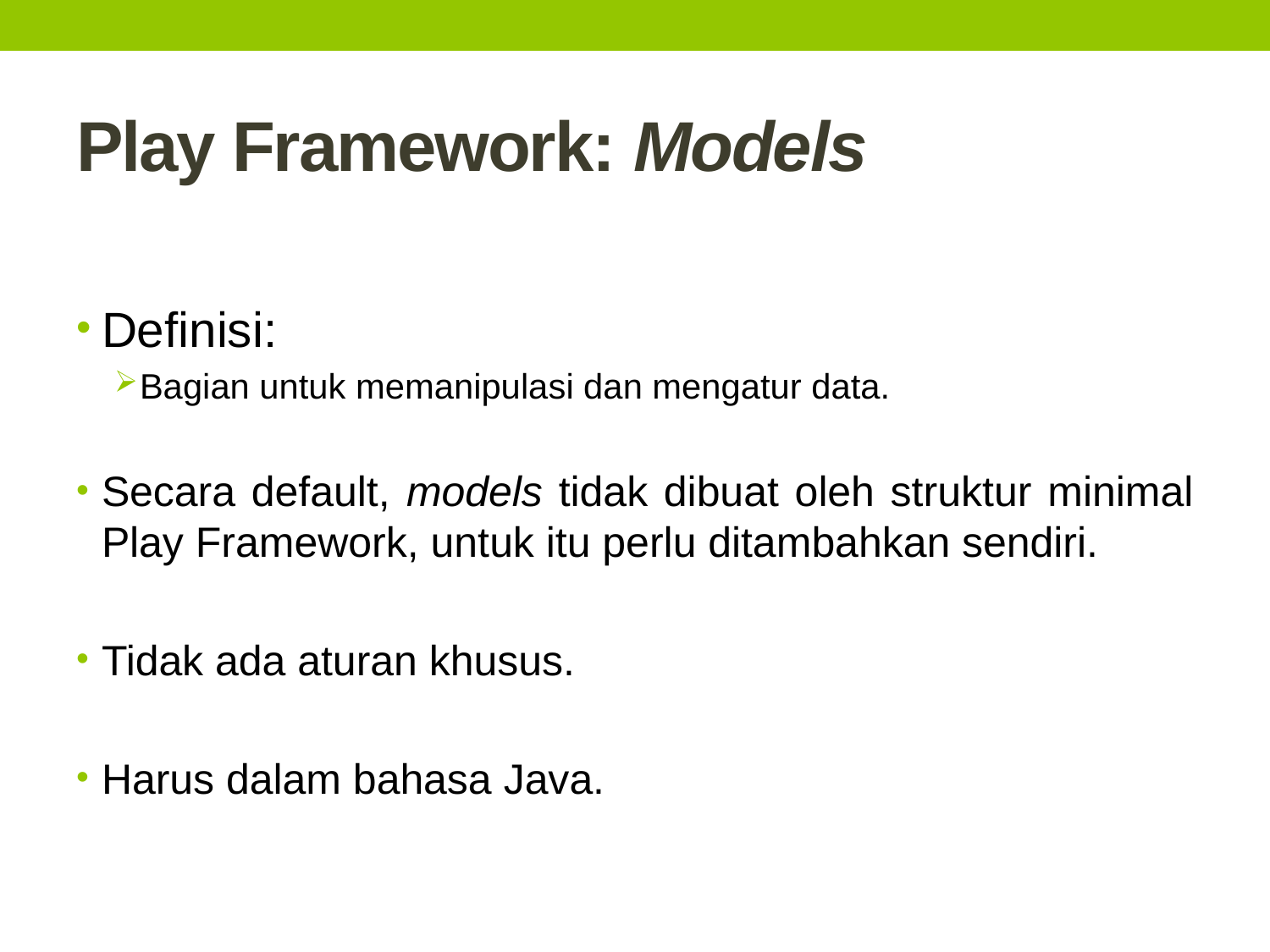

# Play Framework: Models

Definisi:
Bagian untuk memanipulasi dan mengatur data.

Secara default, models tidak dibuat oleh struktur minimal Play Framework, untuk itu perlu ditambahkan sendiri.

Tidak ada aturan khusus.

Harus dalam bahasa Java.